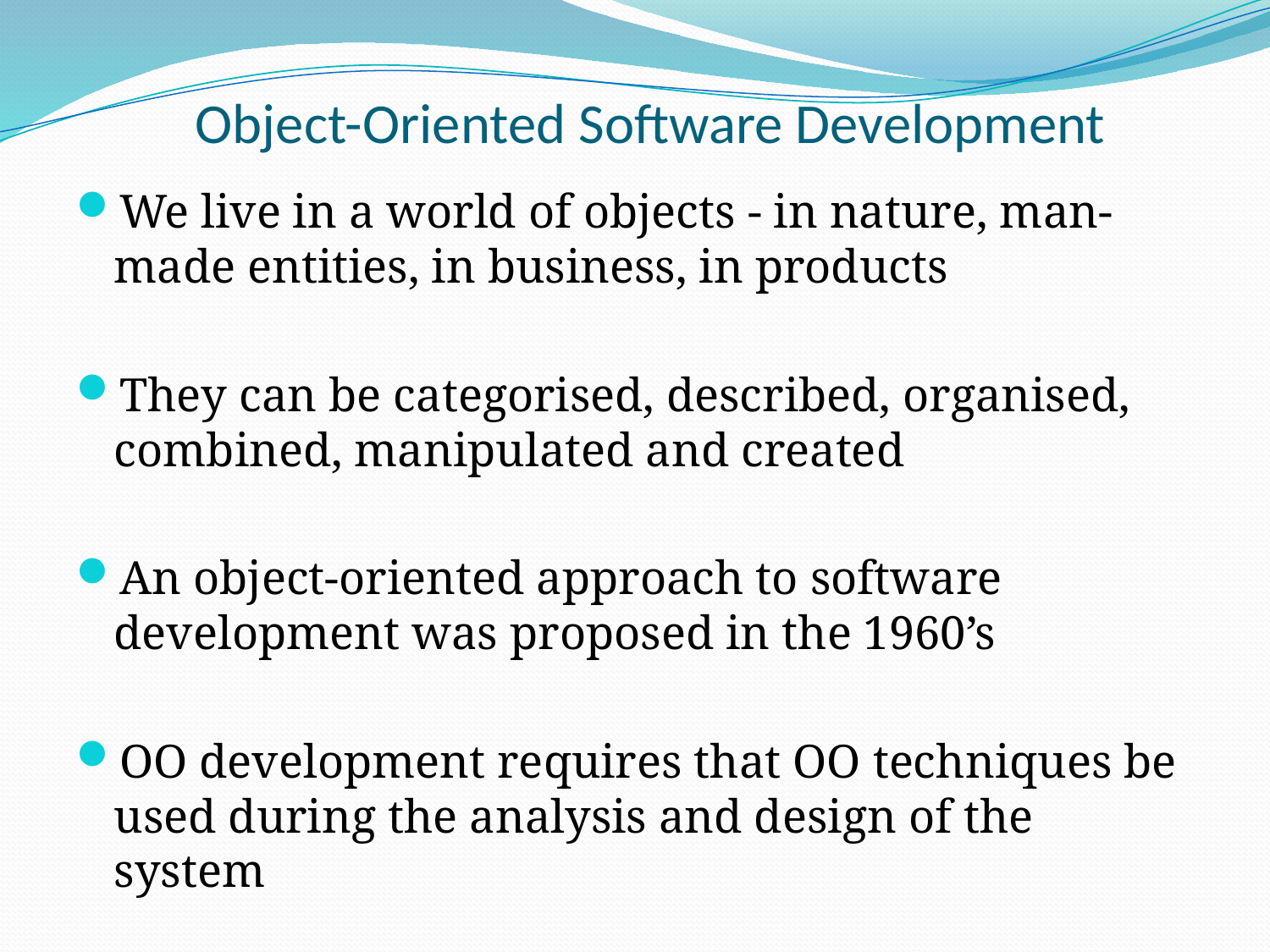

# Object-Oriented Software Development
We live in a world of objects - in nature, man-made entities, in business, in products

They can be categorised, described, organised, combined, manipulated and created

An object-oriented approach to software development was proposed in the 1960’s

OO development requires that OO techniques be used during the analysis and design of the system